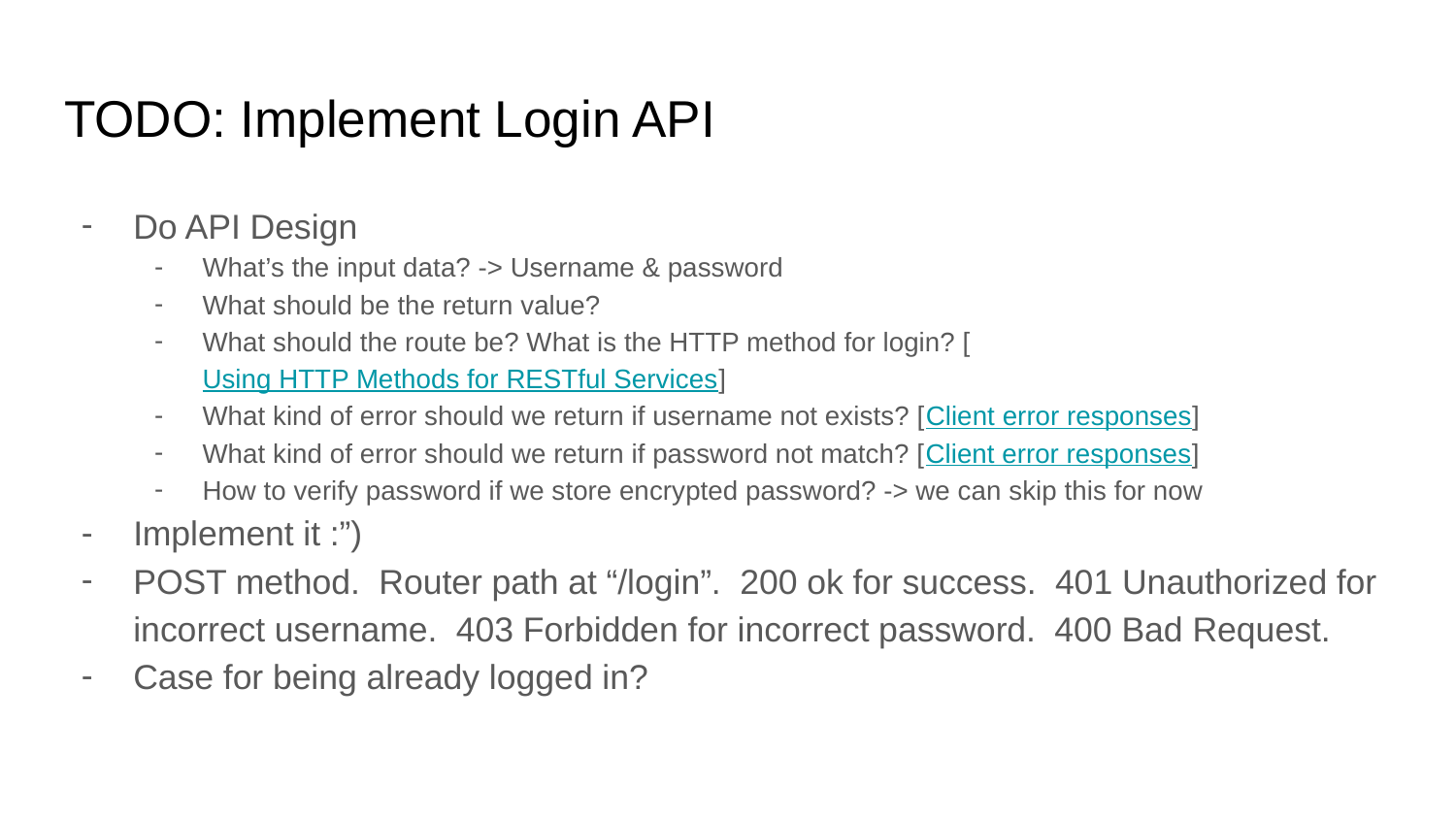

# TODO: Implement Login API
Do API Design
What’s the input data? -> Username & password
What should be the return value?
What should the route be? What is the HTTP method for login? [Using HTTP Methods for RESTful Services]
What kind of error should we return if username not exists? [Client error responses]
What kind of error should we return if password not match? [Client error responses]
How to verify password if we store encrypted password? -> we can skip this for now
Implement it :”)
POST method.  Router path at “/login”.  200 ok for success.  401 Unauthorized for incorrect username.  403 Forbidden for incorrect password.  400 Bad Request.
Case for being already logged in?